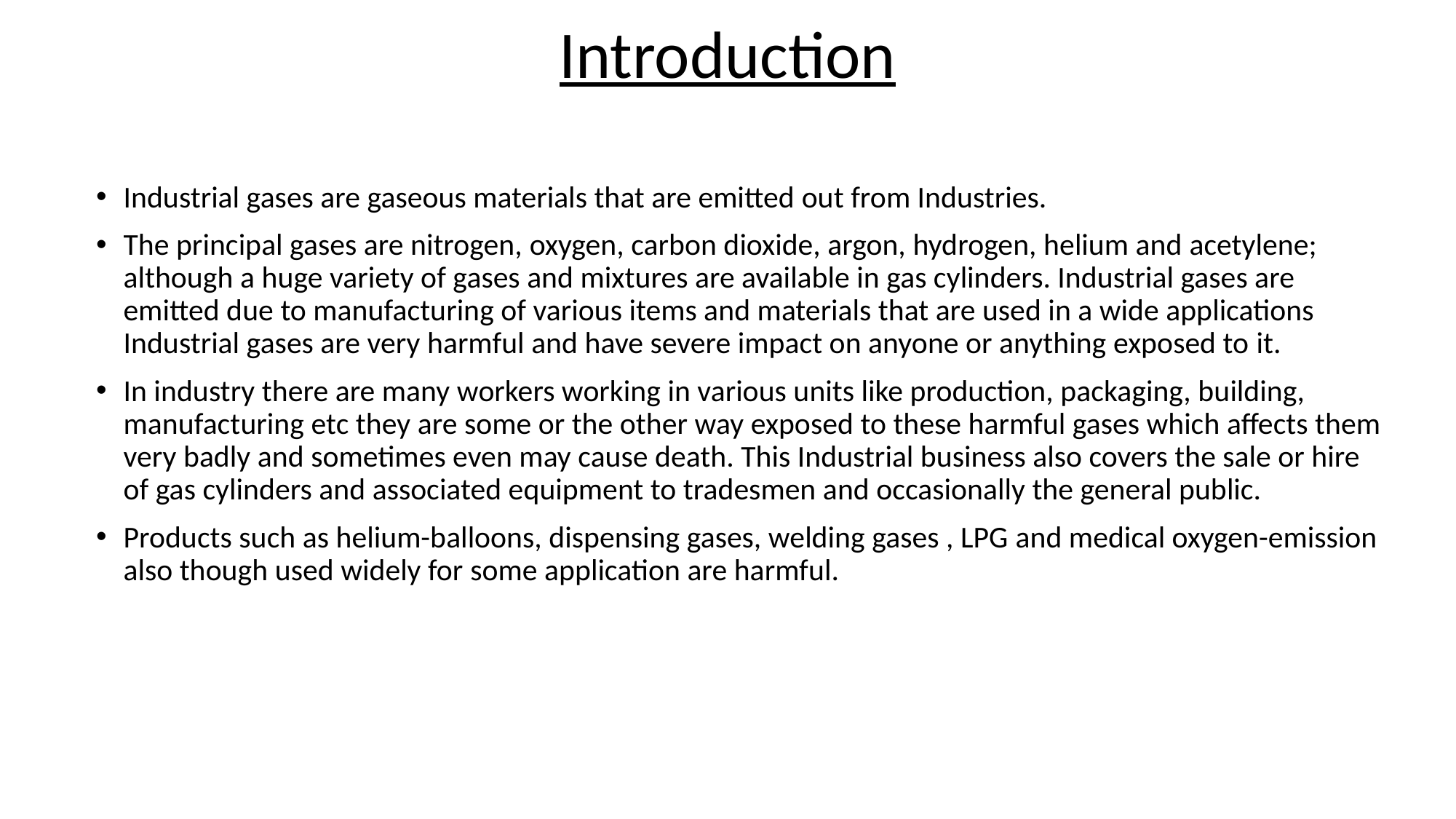

# Introduction
Industrial gases are gaseous materials that are emitted out from Industries.
The principal gases are nitrogen, oxygen, carbon dioxide, argon, hydrogen, helium and acetylene; although a huge variety of gases and mixtures are available in gas cylinders. Industrial gases are emitted due to manufacturing of various items and materials that are used in a wide applications Industrial gases are very harmful and have severe impact on anyone or anything exposed to it.
In industry there are many workers working in various units like production, packaging, building, manufacturing etc they are some or the other way exposed to these harmful gases which affects them very badly and sometimes even may cause death. This Industrial business also covers the sale or hire of gas cylinders and associated equipment to tradesmen and occasionally the general public.
Products such as helium-balloons, dispensing gases, welding gases , LPG and medical oxygen-emission also though used widely for some application are harmful.